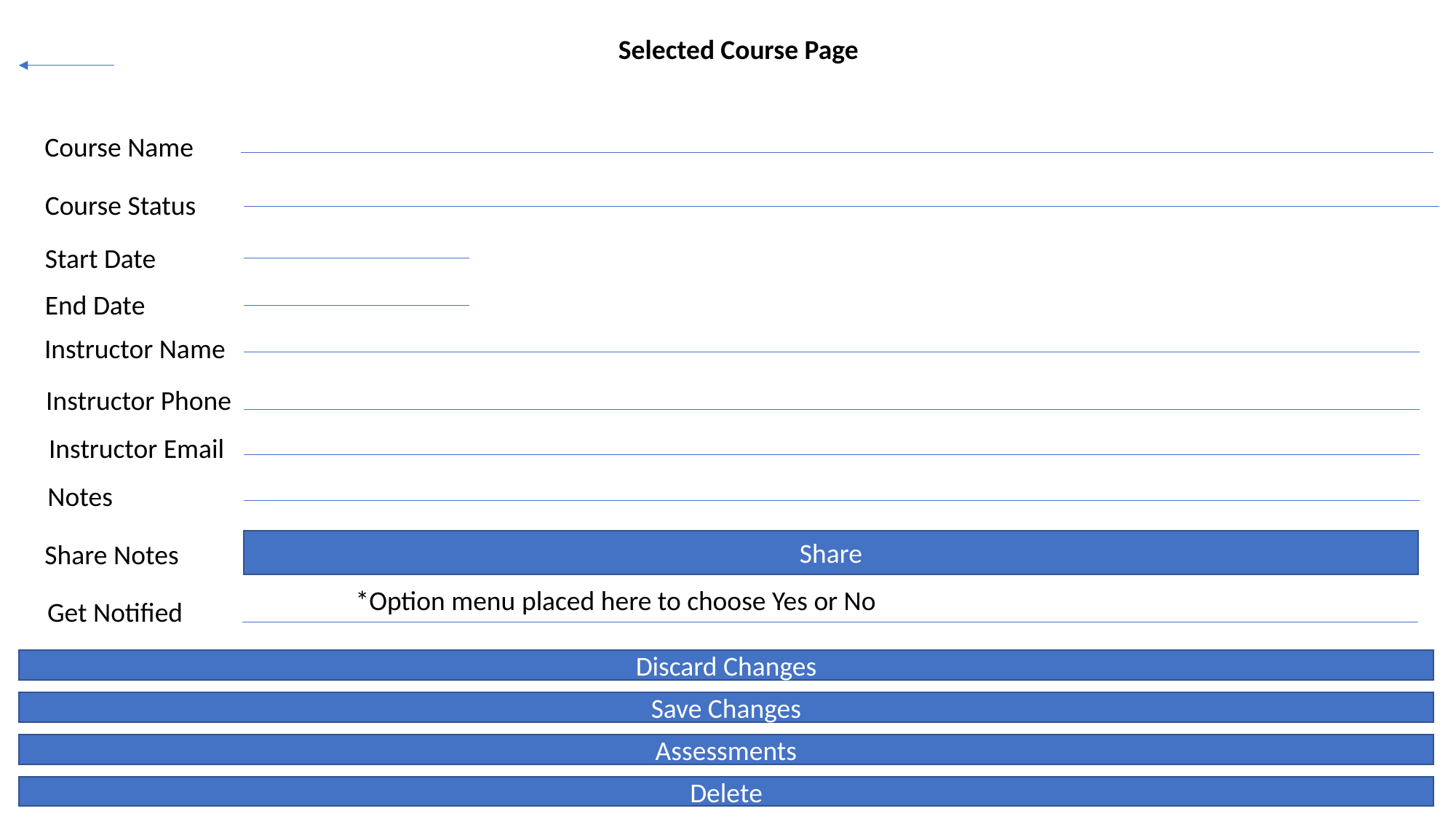

Selected Course Page
Course Name
 Course Status
 Start Date
 End Date
Instructor Name
Instructor Phone

Instructor Email

Notes

Share
Share Notes

*Option menu placed here to choose Yes or No
 Get Notified

Discard Changes

Save Changes
Assessments
Delete